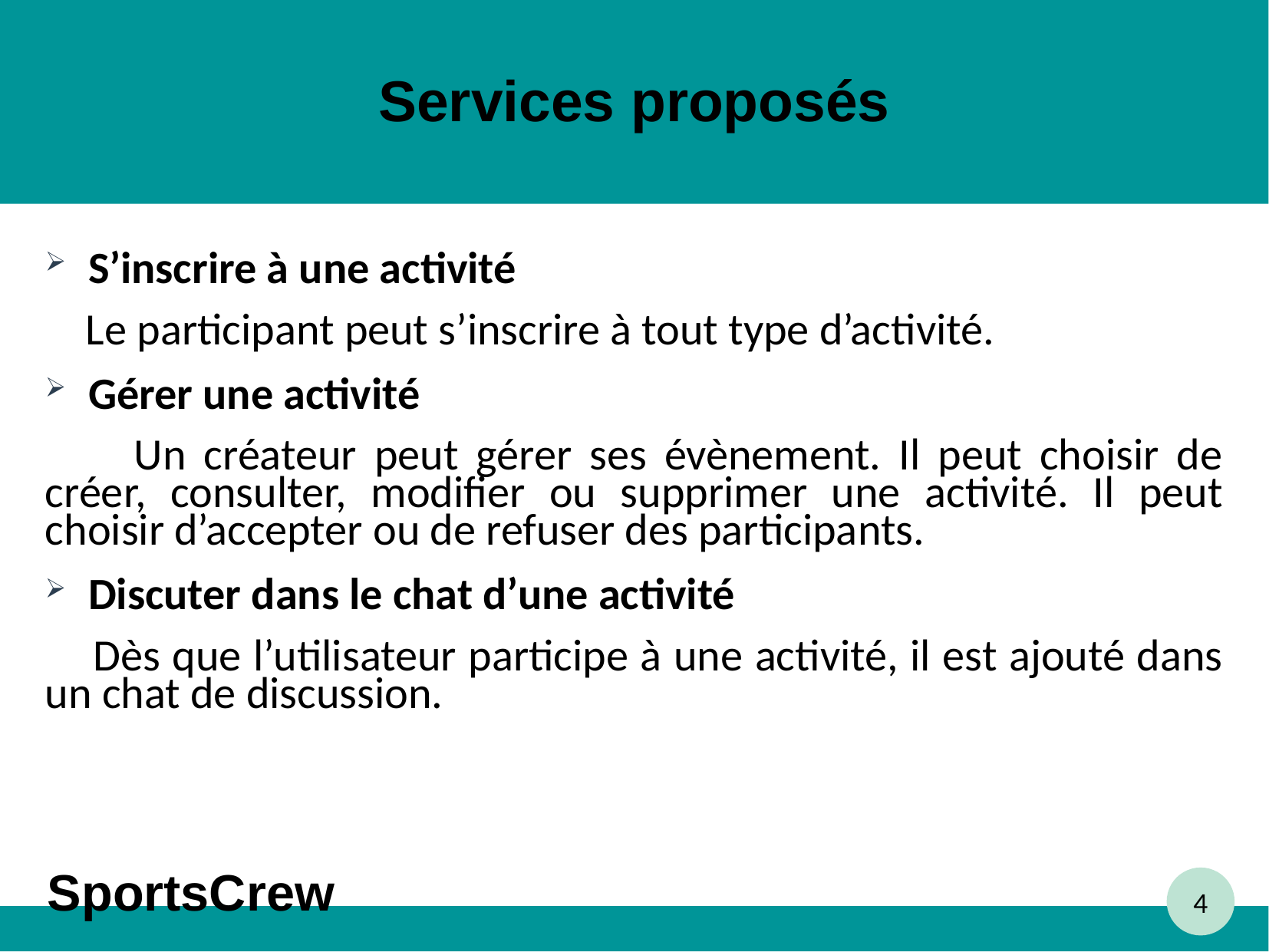

Services proposés
S’inscrire à une activité
    Le participant peut s’inscrire à tout type d’activité.
Gérer une activité
     Un créateur peut gérer ses évènement. Il peut choisir de créer, consulter, modifier ou supprimer une activité. Il peut choisir d’accepter ou de refuser des participants.
Discuter dans le chat d’une activité
    Dès que l’utilisateur participe à une activité, il est ajouté dans un chat de discussion.

4